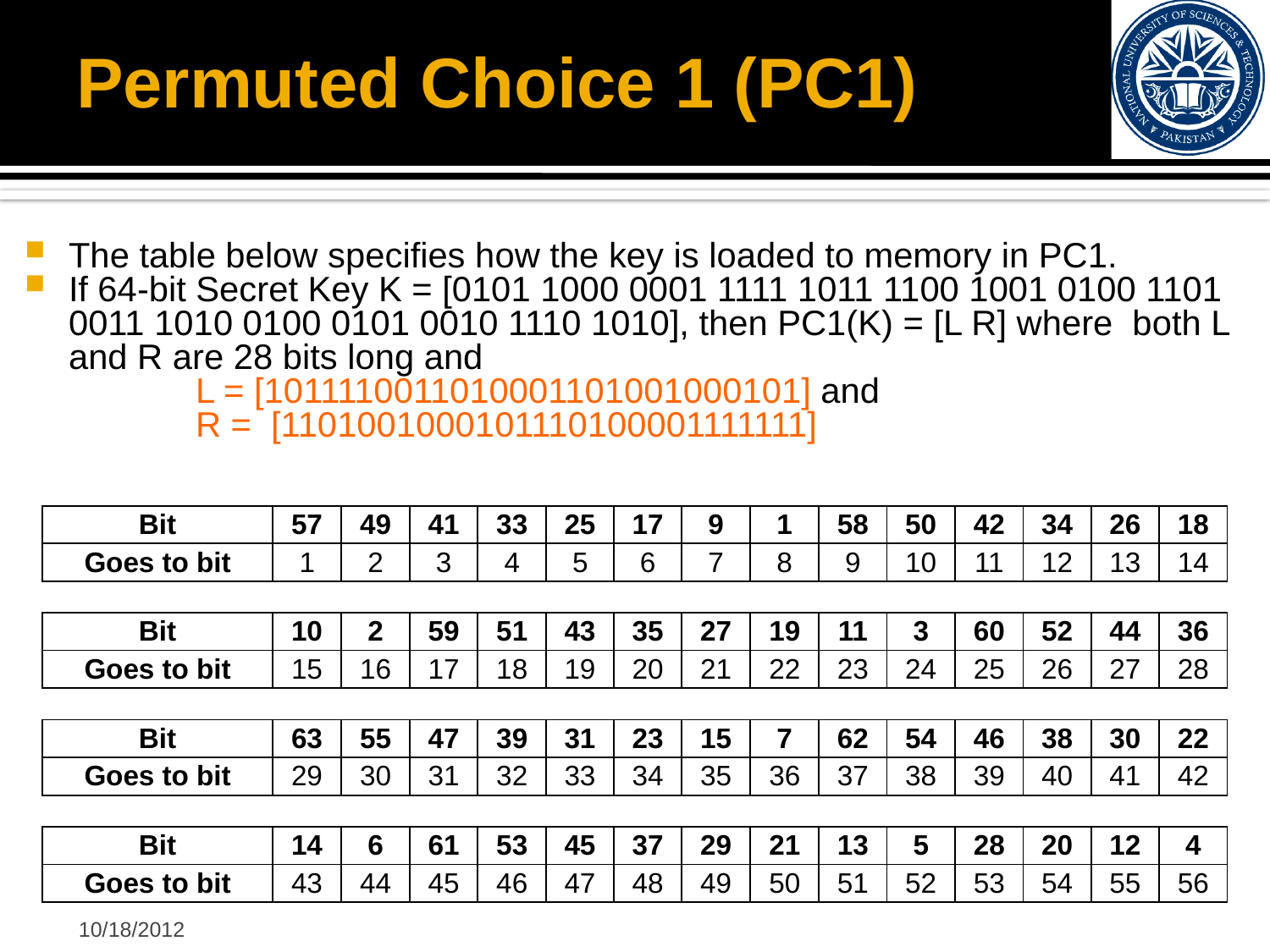

# Permuted Choice 1 (PC1)
The table below specifies how the key is loaded to memory in PC1.
If 64-bit Secret Key K = [0101 1000 0001 1111 1011 1100 1001 0100 1101 0011 1010 0100 0101 0010 1110 1010], then PC1(K) = [L R] where  both L and R are 28 bits long and
		L = [1011110011010001101001000101] and
		R =  [1101001000101110100001111111]
| Bit | 57 | 49 | 41 | 33 | 25 | 17 | 9 | 1 | 58 | 50 | 42 | 34 | 26 | 18 |
| --- | --- | --- | --- | --- | --- | --- | --- | --- | --- | --- | --- | --- | --- | --- |
| Goes to bit | 1 | 2 | 3 | 4 | 5 | 6 | 7 | 8 | 9 | 10 | 11 | 12 | 13 | 14 |
|  |  |  |  |  |  |  |  |  |  |  |  |  |  |  |
| Bit | 10 | 2 | 59 | 51 | 43 | 35 | 27 | 19 | 11 | 3 | 60 | 52 | 44 | 36 |
| Goes to bit | 15 | 16 | 17 | 18 | 19 | 20 | 21 | 22 | 23 | 24 | 25 | 26 | 27 | 28 |
|  |  |  |  |  |  |  |  |  |  |  |  |  |  |  |
| Bit | 63 | 55 | 47 | 39 | 31 | 23 | 15 | 7 | 62 | 54 | 46 | 38 | 30 | 22 |
| Goes to bit | 29 | 30 | 31 | 32 | 33 | 34 | 35 | 36 | 37 | 38 | 39 | 40 | 41 | 42 |
|  |  |  |  |  |  |  |  |  |  |  |  |  |  |  |
| Bit | 14 | 6 | 61 | 53 | 45 | 37 | 29 | 21 | 13 | 5 | 28 | 20 | 12 | 4 |
| Goes to bit | 43 | 44 | 45 | 46 | 47 | 48 | 49 | 50 | 51 | 52 | 53 | 54 | 55 | 56 |
10/18/2012